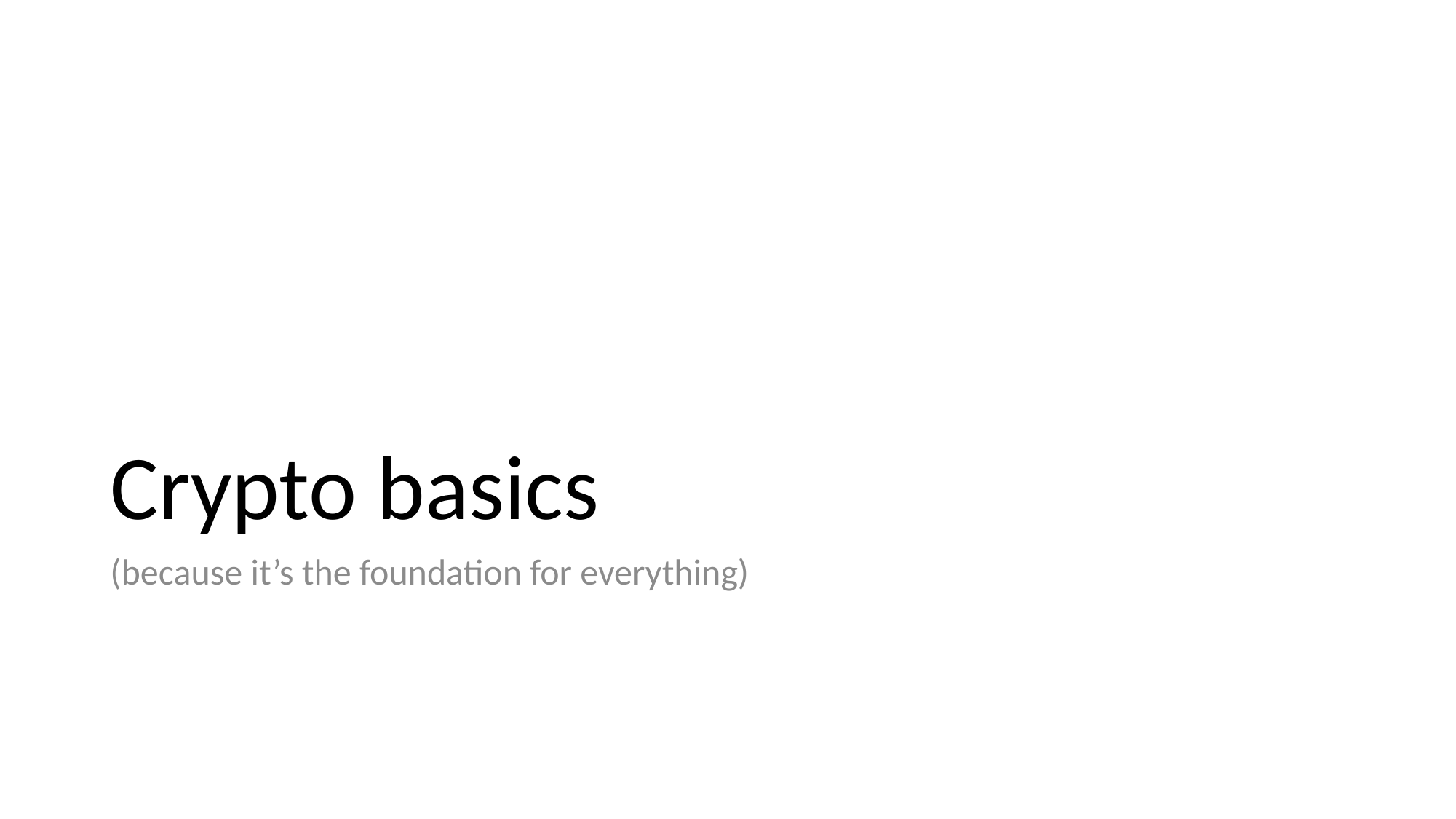

# Crypto basics
(because it’s the foundation for everything)